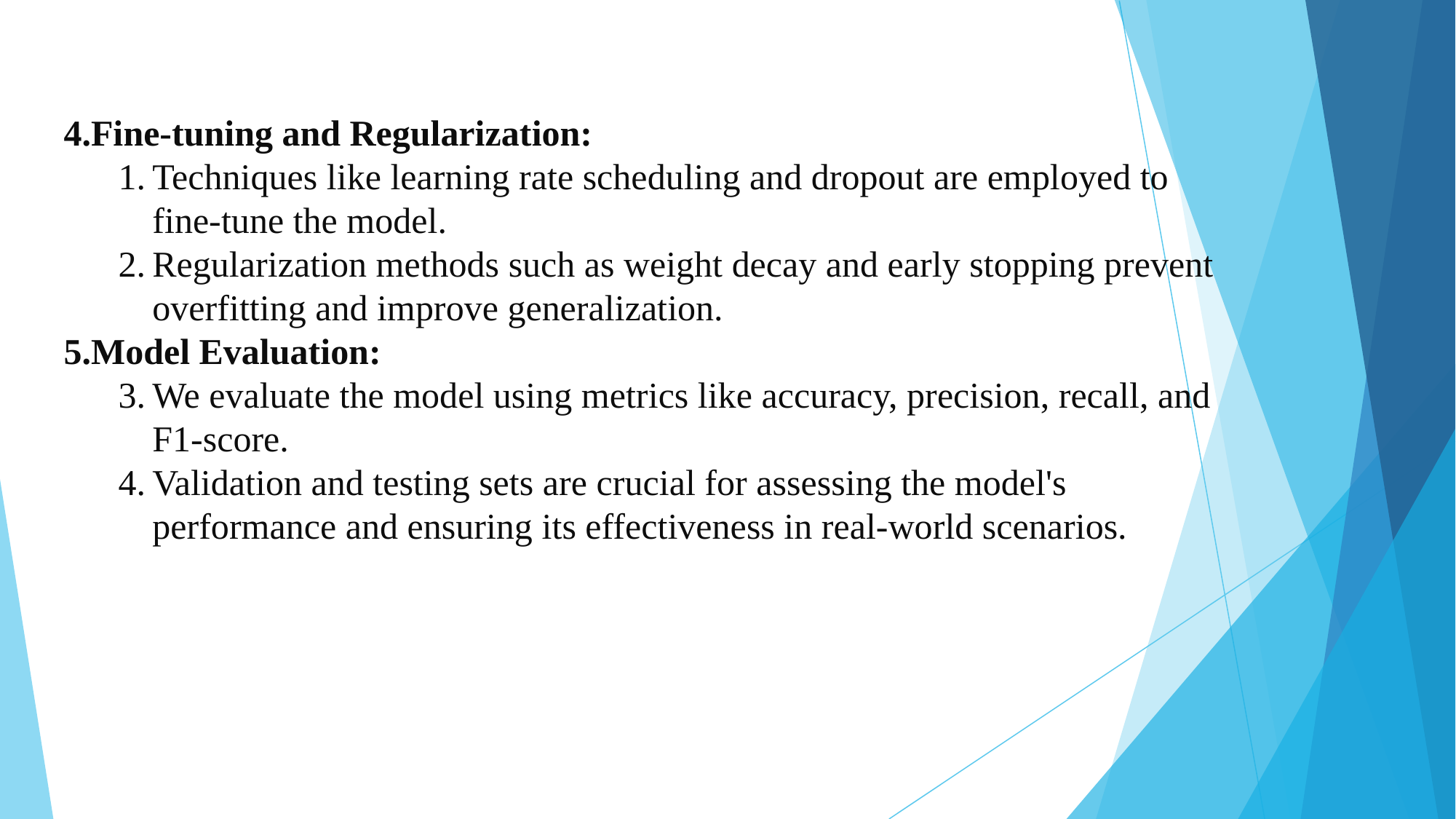

4.Fine-tuning and Regularization:
Techniques like learning rate scheduling and dropout are employed to fine-tune the model.
Regularization methods such as weight decay and early stopping prevent overfitting and improve generalization.
5.Model Evaluation:
We evaluate the model using metrics like accuracy, precision, recall, and F1-score.
Validation and testing sets are crucial for assessing the model's performance and ensuring its effectiveness in real-world scenarios.